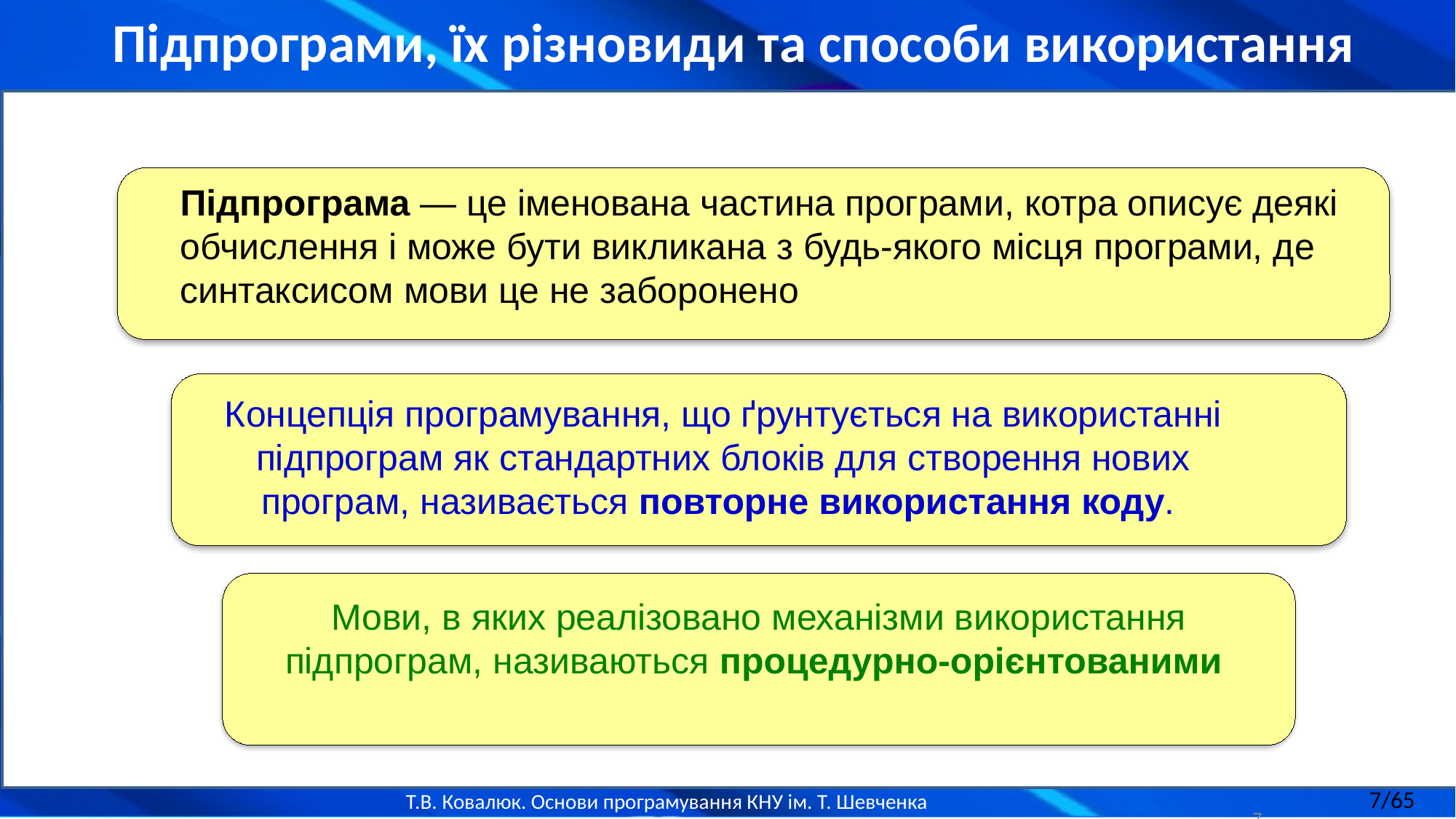

Підпрограми, їх різновиди та способи використання

Підпрограма — це іменована частина програми, котра описує деякі обчислення і може бути викликана з будь-якого місця програми, де синтаксисом мови це не заборонено

Концепція програмування, що ґрунтується на використанні підпрограм як стандартних блоків для створення нових програм, називається повторне використання коду.
Мови, в яких реалізовано механізми використання підпрограм, називаються процедурно-орієнтованими

7